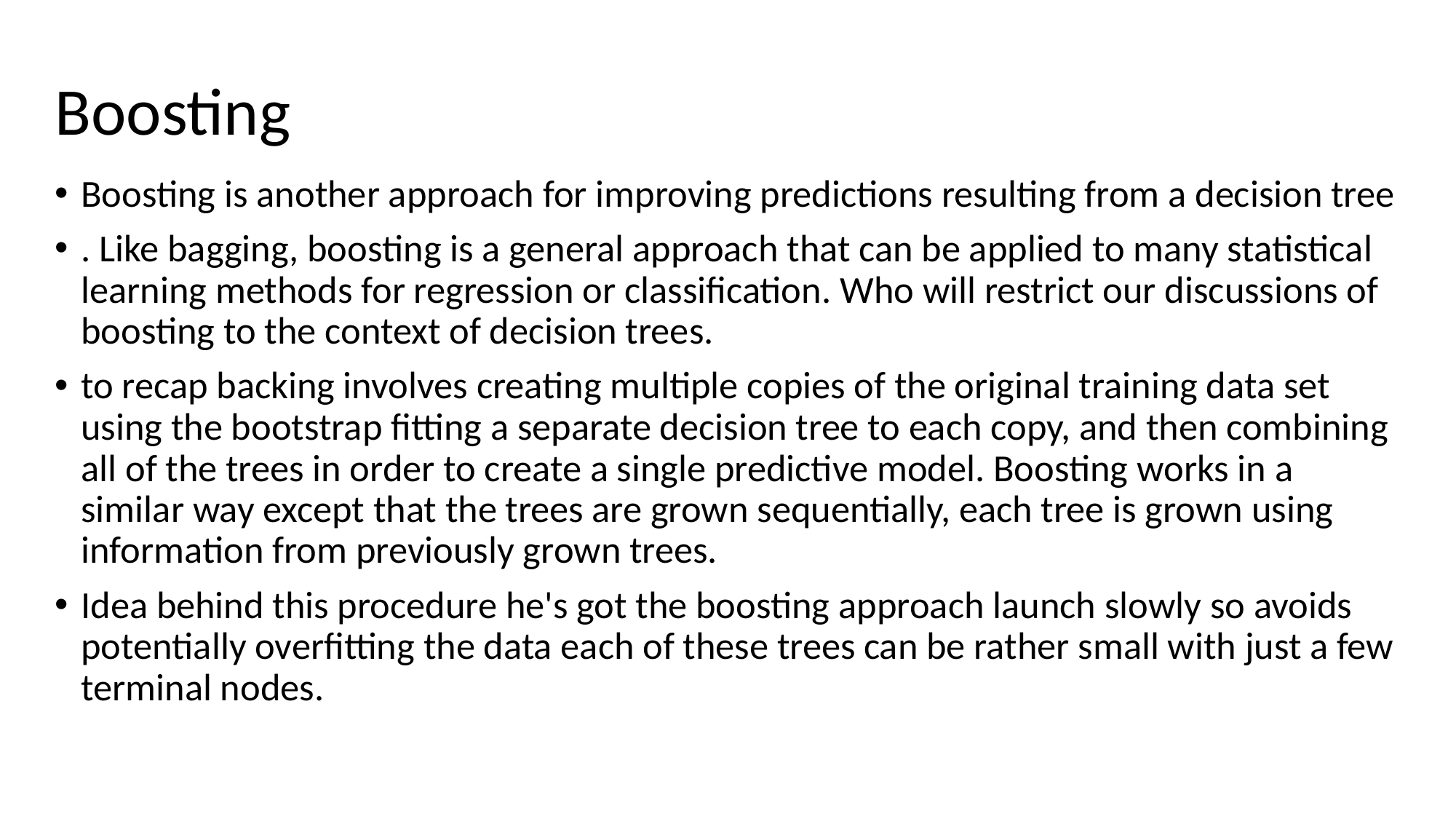

# Boosting
Boosting is another approach for improving predictions resulting from a decision tree
. Like bagging, boosting is a general approach that can be applied to many statistical learning methods for regression or classification. Who will restrict our discussions of boosting to the context of decision trees.
to recap backing involves creating multiple copies of the original training data set using the bootstrap fitting a separate decision tree to each copy, and then combining all of the trees in order to create a single predictive model. Boosting works in a similar way except that the trees are grown sequentially, each tree is grown using information from previously grown trees.
Idea behind this procedure he's got the boosting approach launch slowly so avoids potentially overfitting the data each of these trees can be rather small with just a few terminal nodes.